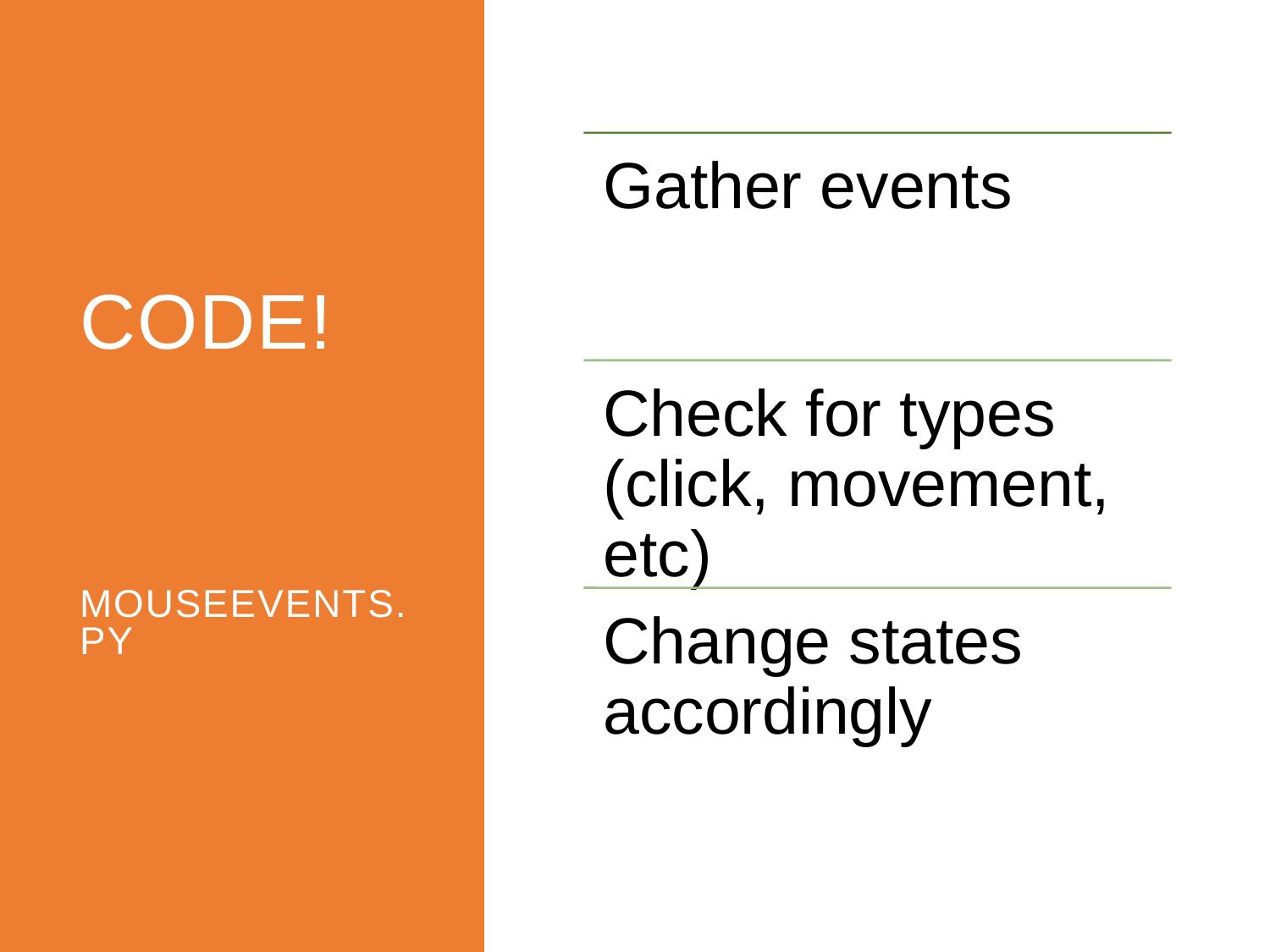

# Code! MouseEvents.py
Gather events
Check for types (click, movement, etc)
Change states accordingly